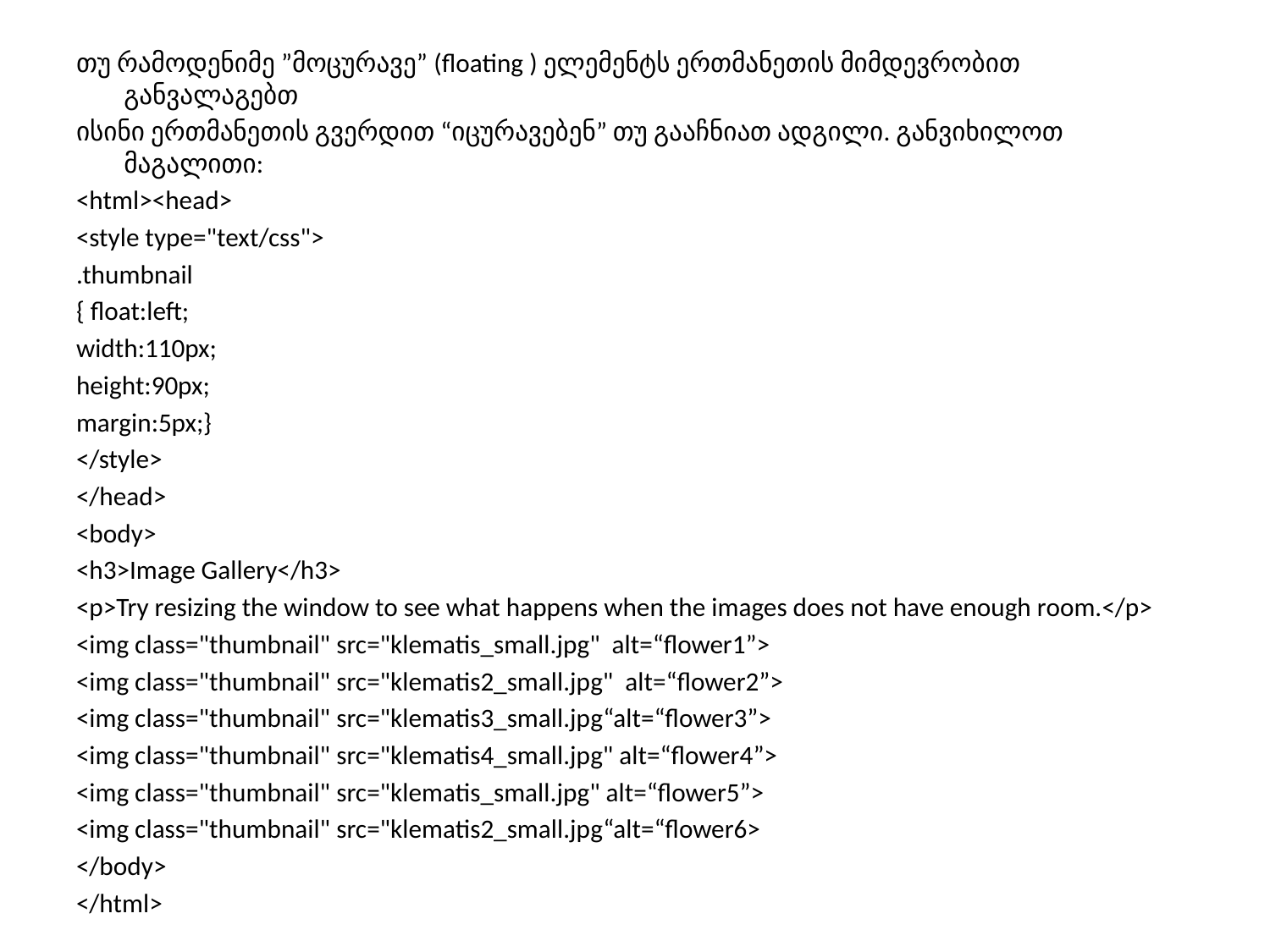

თუ რამოდენიმე ”მოცურავე” (floating ) ელემენტს ერთმანეთის მიმდევრობით განვალაგებთ
ისინი ერთმანეთის გვერდით “იცურავებენ” თუ გააჩნიათ ადგილი. განვიხილოთ მაგალითი:
<html><head>
<style type="text/css">
.thumbnail
{ float:left;
width:110px;
height:90px;
margin:5px;}
</style>
</head>
<body>
<h3>Image Gallery</h3>
<p>Try resizing the window to see what happens when the images does not have enough room.</p>
<img class="thumbnail" src="klematis_small.jpg"  alt=“flower1”>
<img class="thumbnail" src="klematis2_small.jpg"  alt=“flower2”>
<img class="thumbnail" src="klematis3_small.jpg“alt=“flower3”>
<img class="thumbnail" src="klematis4_small.jpg" alt=“flower4”>
<img class="thumbnail" src="klematis_small.jpg" alt=“flower5”>
<img class="thumbnail" src="klematis2_small.jpg“alt=“flower6>
</body>
</html>